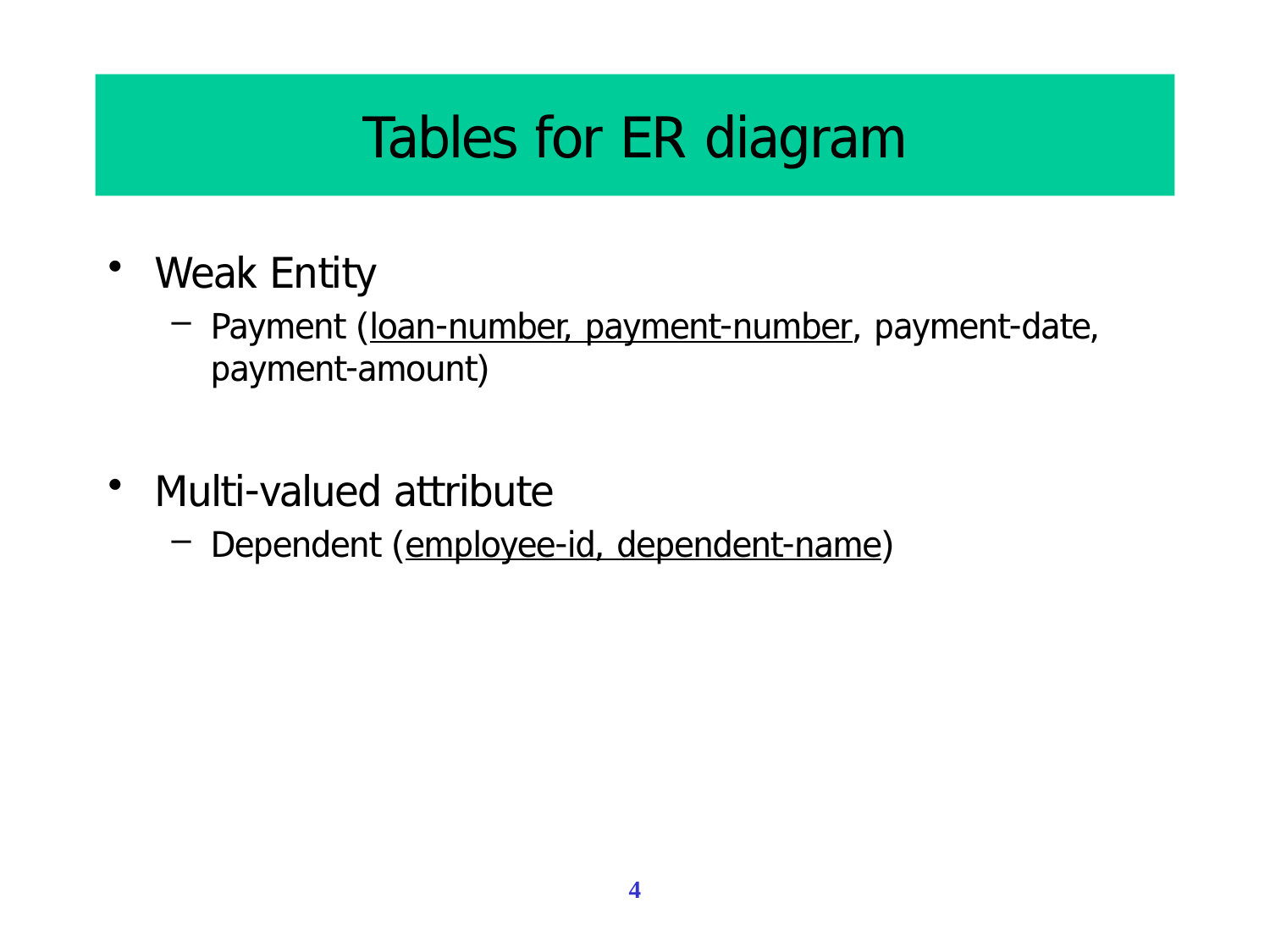

# Tables for ER diagram
Weak Entity
Payment (loan-number, payment-number, payment-date, payment-amount)

Multi-valued attribute
Dependent (employee-id, dependent-name)
4